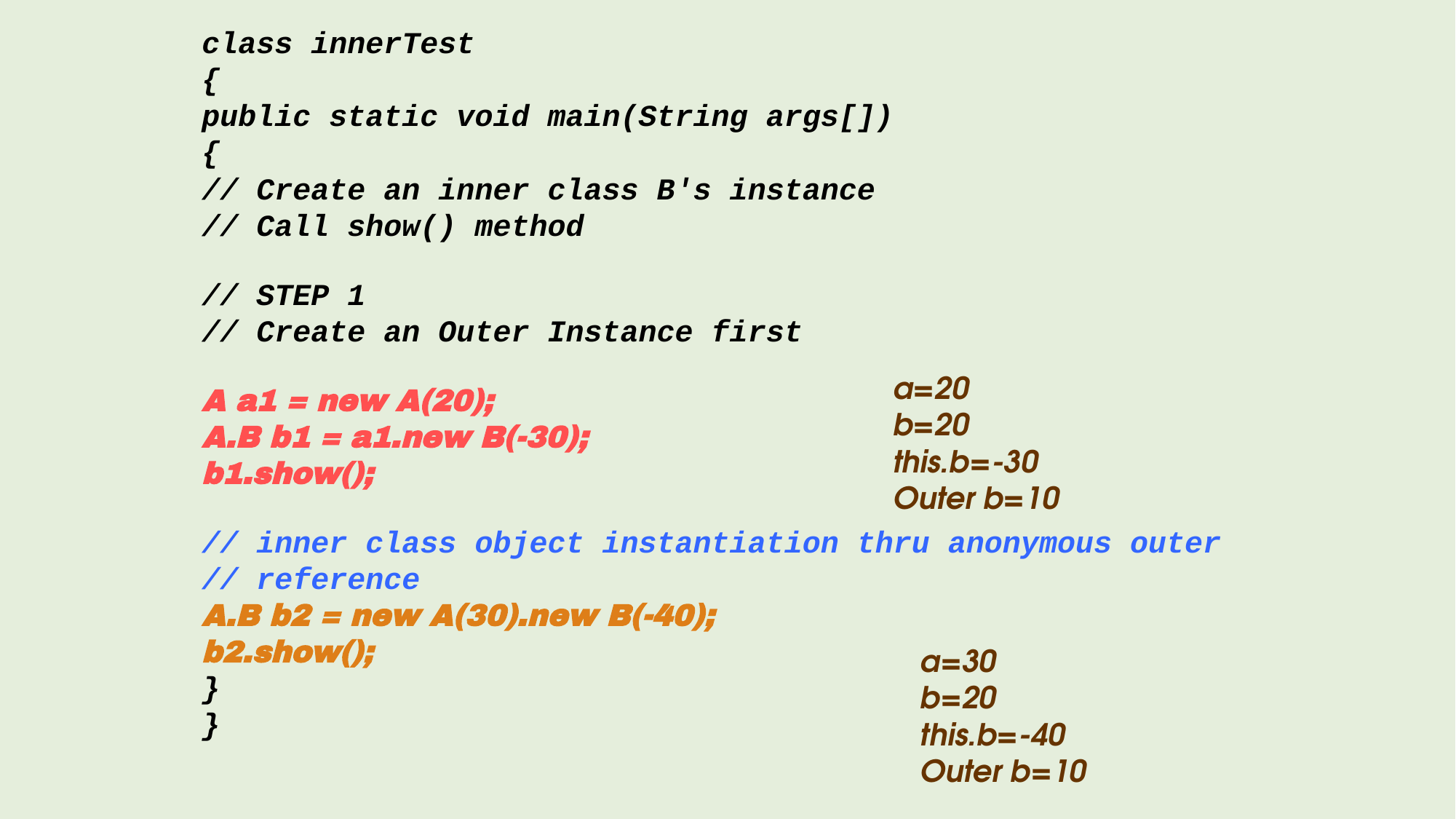

class innerTest
{
public static void main(String args[])
{
// Create an inner class B's instance
// Call show() method

// STEP 1
// Create an Outer Instance first

A a1 = new A(20);
A.B b1 = a1.new B(-30);
b1.show();

// inner class object instantiation thru anonymous outer
// reference
A.B b2 = new A(30).new B(-40);
b2.show();
}
}
a=20
b=20
this.b=-30
Outer b=10
a=30
b=20
this.b=-40
Outer b=10